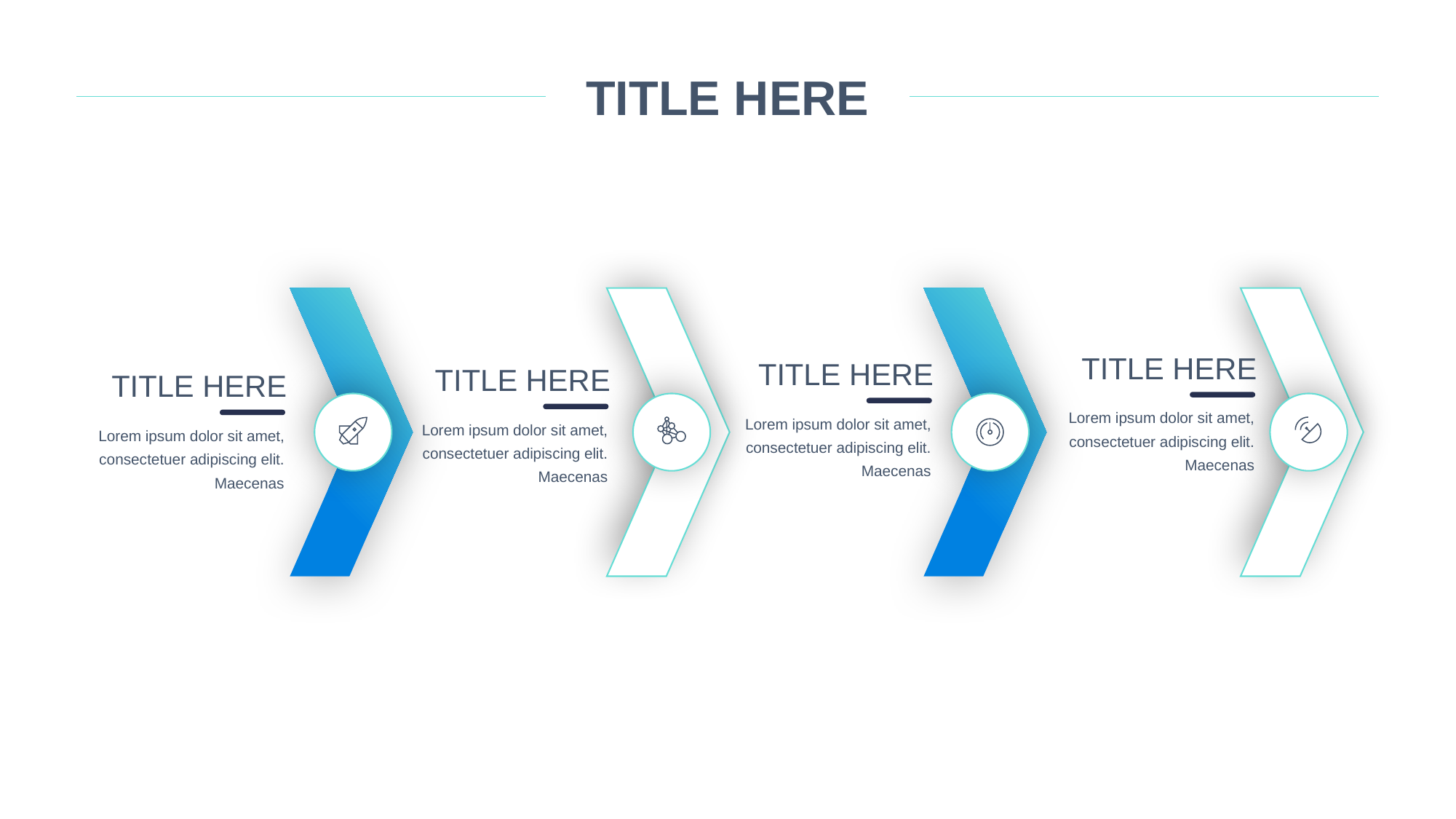

TITLE HERE

TITLE HERE
TITLE HERE
TITLE HERE
TITLE HERE

Lorem ipsum dolor sit amet, consectetuer adipiscing elit. Maecenas

Lorem ipsum dolor sit amet, consectetuer adipiscing elit. Maecenas

Lorem ipsum dolor sit amet, consectetuer adipiscing elit. Maecenas

Lorem ipsum dolor sit amet, consectetuer adipiscing elit. Maecenas